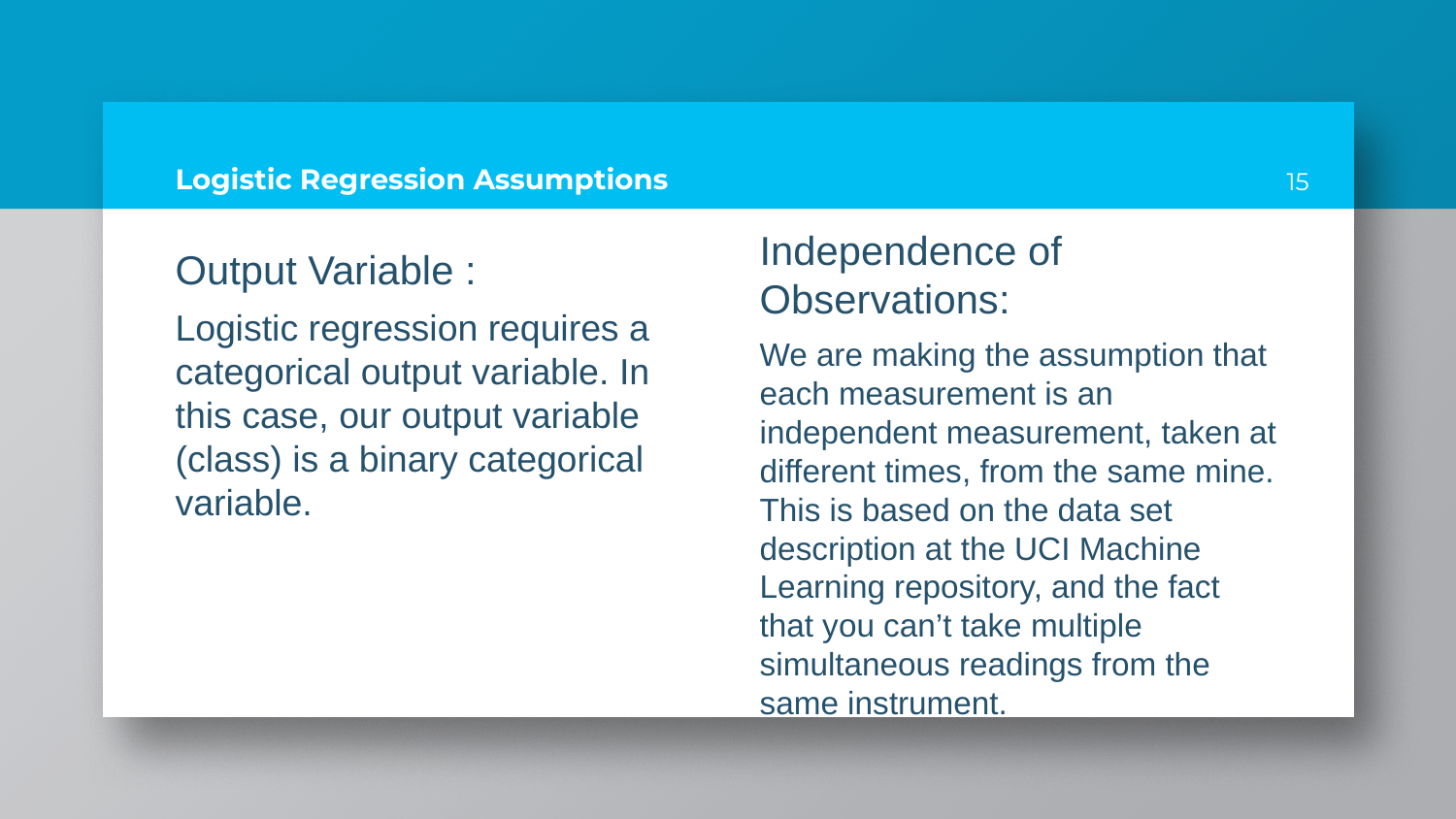

# Logistic Regression Assumptions
15
Independence of Observations:
We are making the assumption that each measurement is an independent measurement, taken at different times, from the same mine. This is based on the data set description at the UCI Machine Learning repository, and the fact that you can’t take multiple simultaneous readings from the same instrument.
Output Variable :
Logistic regression requires a categorical output variable. In this case, our output variable (class) is a binary categorical variable.